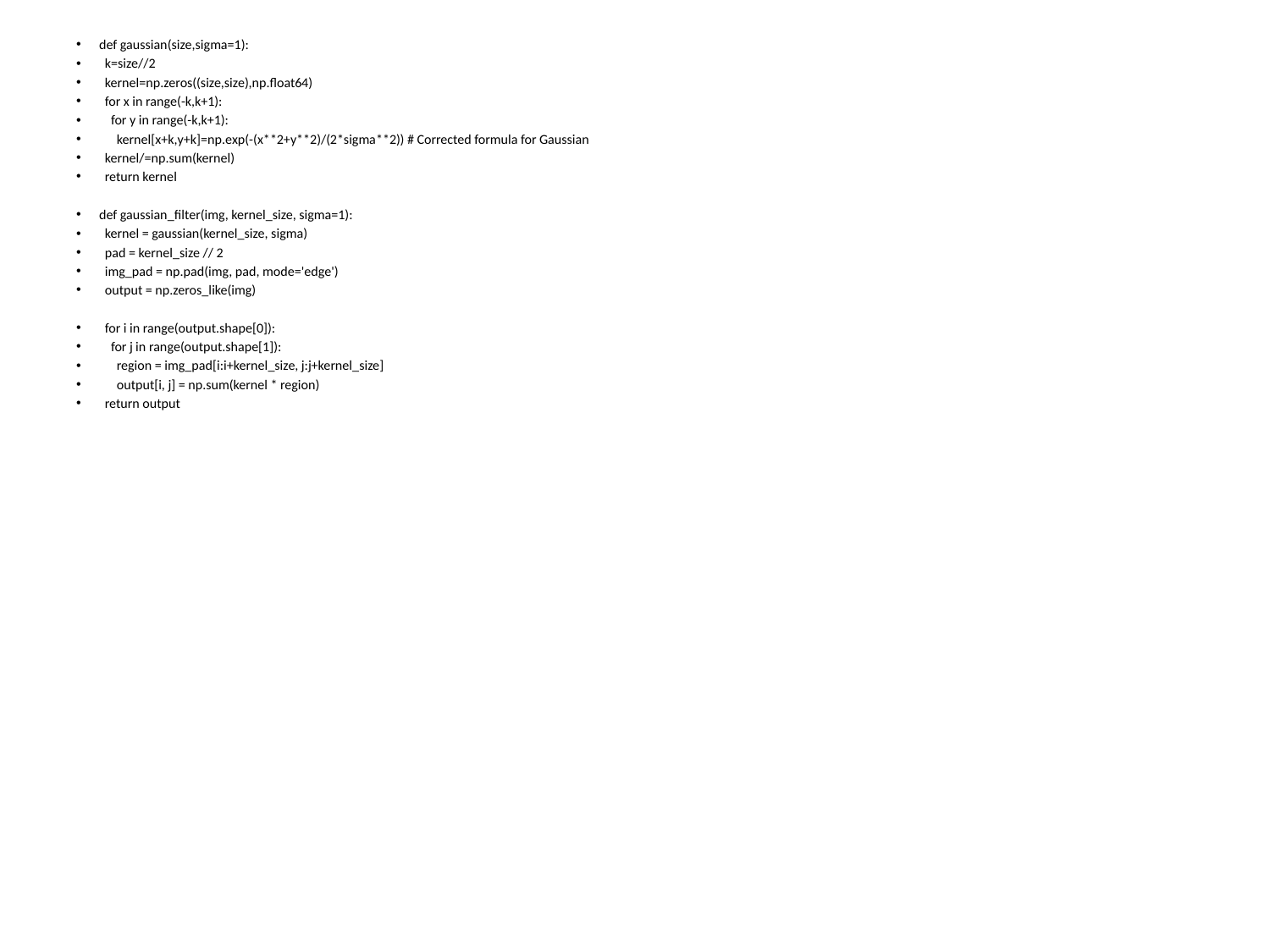

def gaussian(size,sigma=1):
  k=size//2
  kernel=np.zeros((size,size),np.float64)
  for x in range(-k,k+1):
    for y in range(-k,k+1):
      kernel[x+k,y+k]=np.exp(-(x**2+y**2)/(2*sigma**2)) # Corrected formula for Gaussian
  kernel/=np.sum(kernel)
  return kernel

def gaussian_filter(img, kernel_size, sigma=1):
  kernel = gaussian(kernel_size, sigma)
  pad = kernel_size // 2
  img_pad = np.pad(img, pad, mode='edge')
  output = np.zeros_like(img)

  for i in range(output.shape[0]):
    for j in range(output.shape[1]):
      region = img_pad[i:i+kernel_size, j:j+kernel_size]
      output[i, j] = np.sum(kernel * region)
  return output